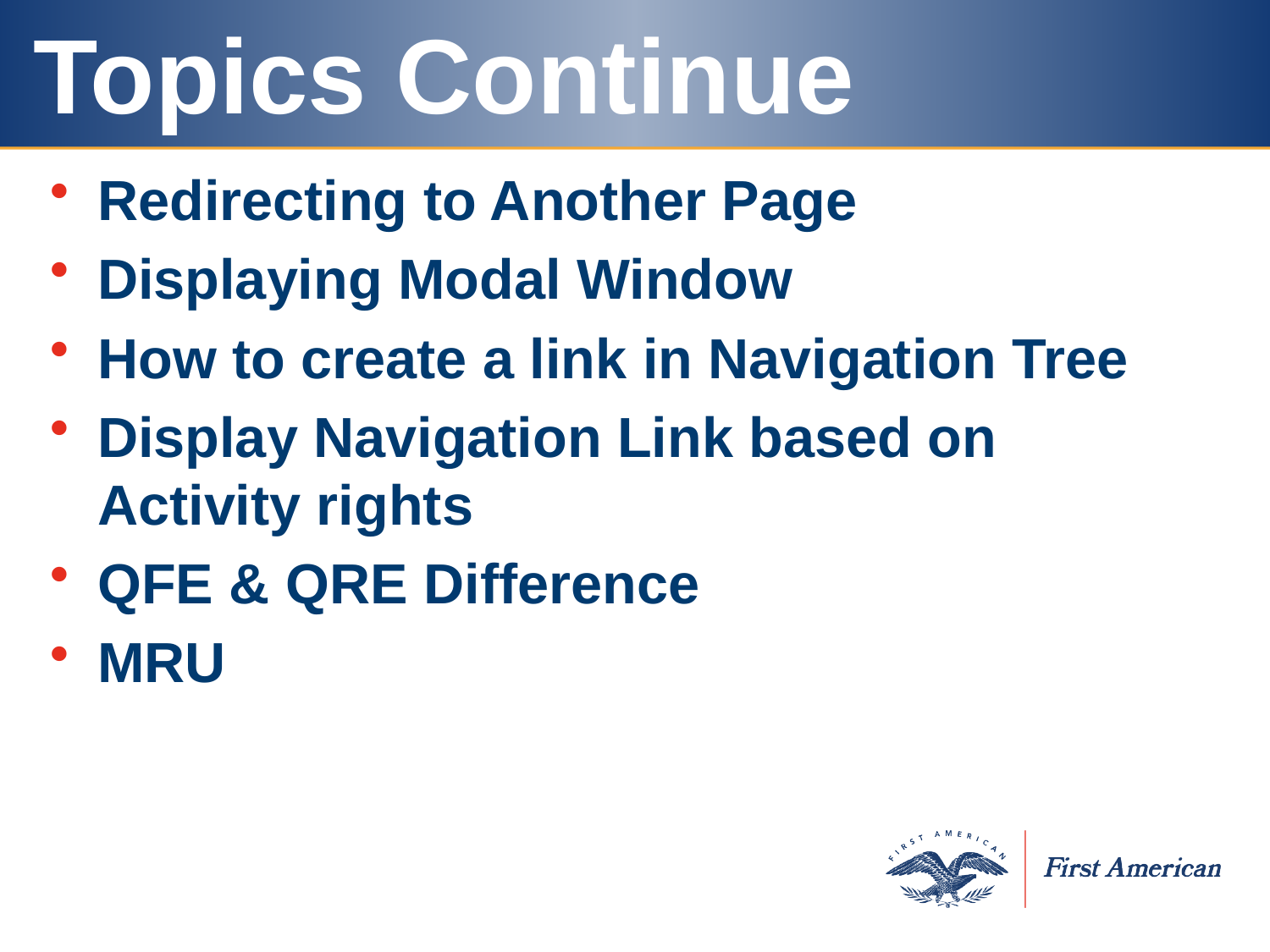

# Topics Continue
Redirecting to Another Page
Displaying Modal Window
How to create a link in Navigation Tree
Display Navigation Link based on Activity rights
QFE & QRE Difference
MRU